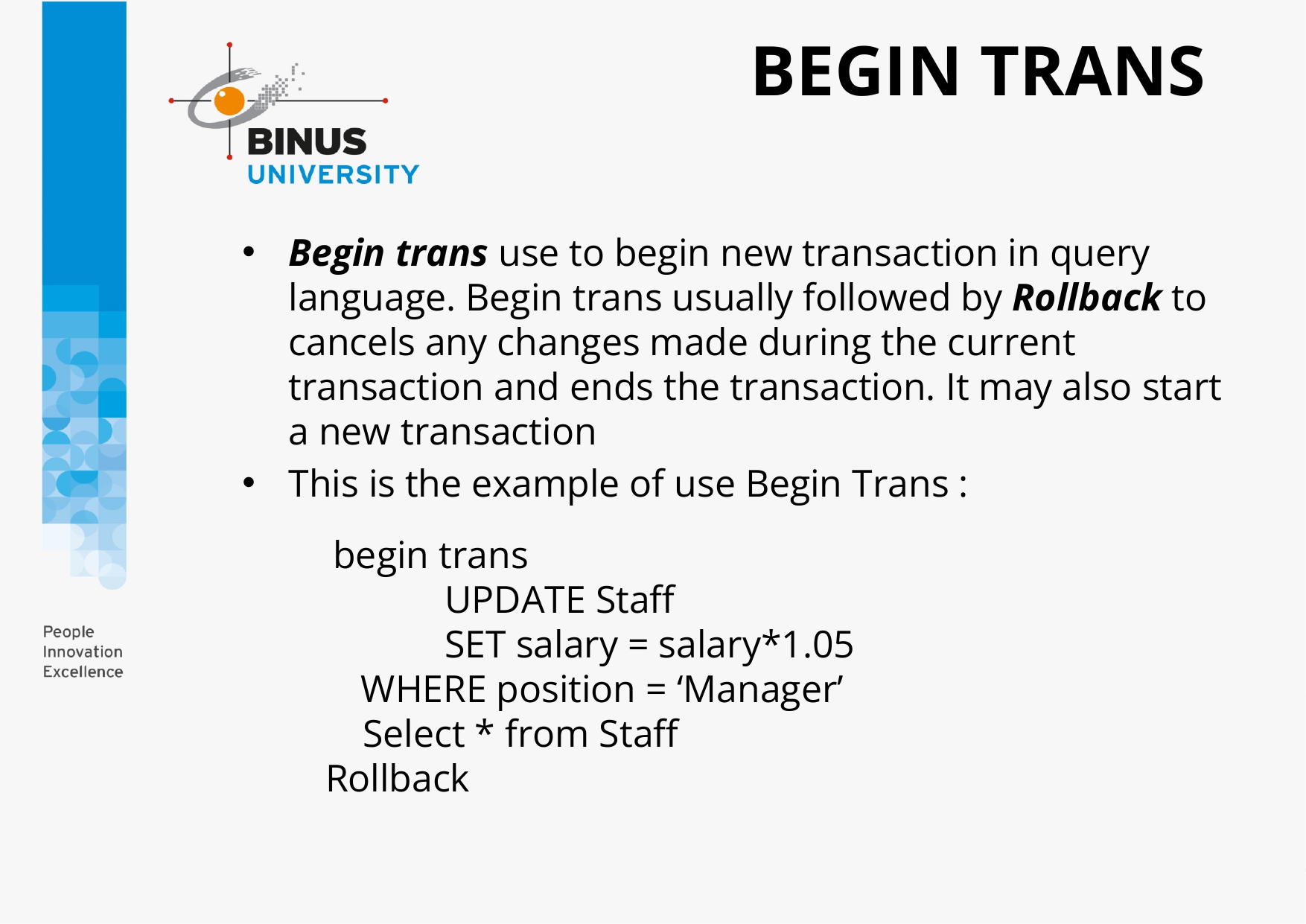

# BEGIN TRANS
Begin trans use to begin new transaction in query language. Begin trans usually followed by Rollback to cancels any changes made during the current transaction and ends the transaction. It may also start a new transaction
This is the example of use Begin Trans :

begin trans
	UPDATE Staff
	SET salary = salary*1.05
	WHERE position = ‘Manager’
 Select * from Staff
Rollback